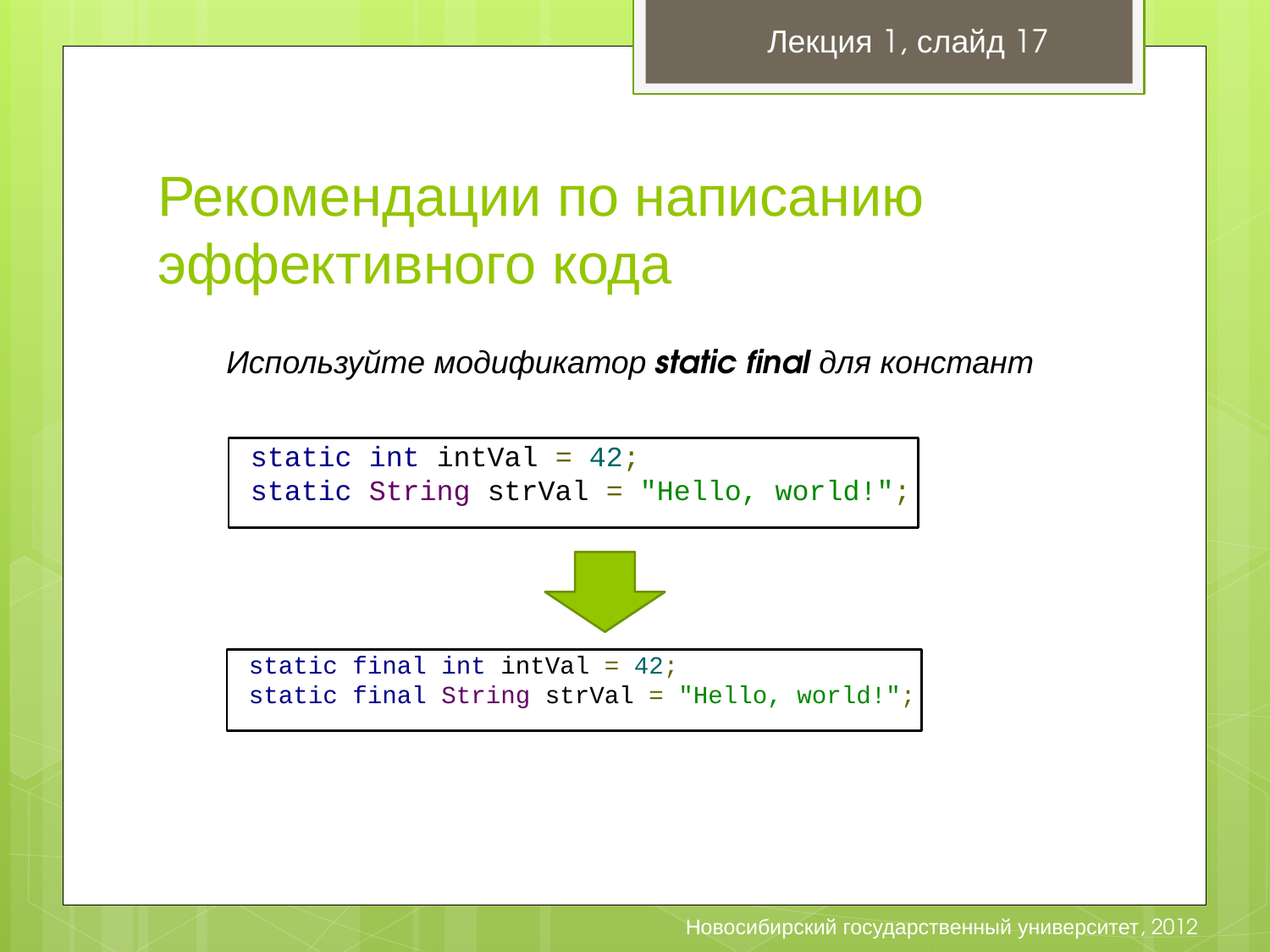

Лекция 1, слайд 17
# Рекомендации по написанию эффективного кода
Используйте модификатор static final для констант
static int intVal = 42;
static String strVal = "Hello, world!";

static final int intVal = 42;
static final String strVal = "Hello, world!";
Новосибирский государственный университет, 2012